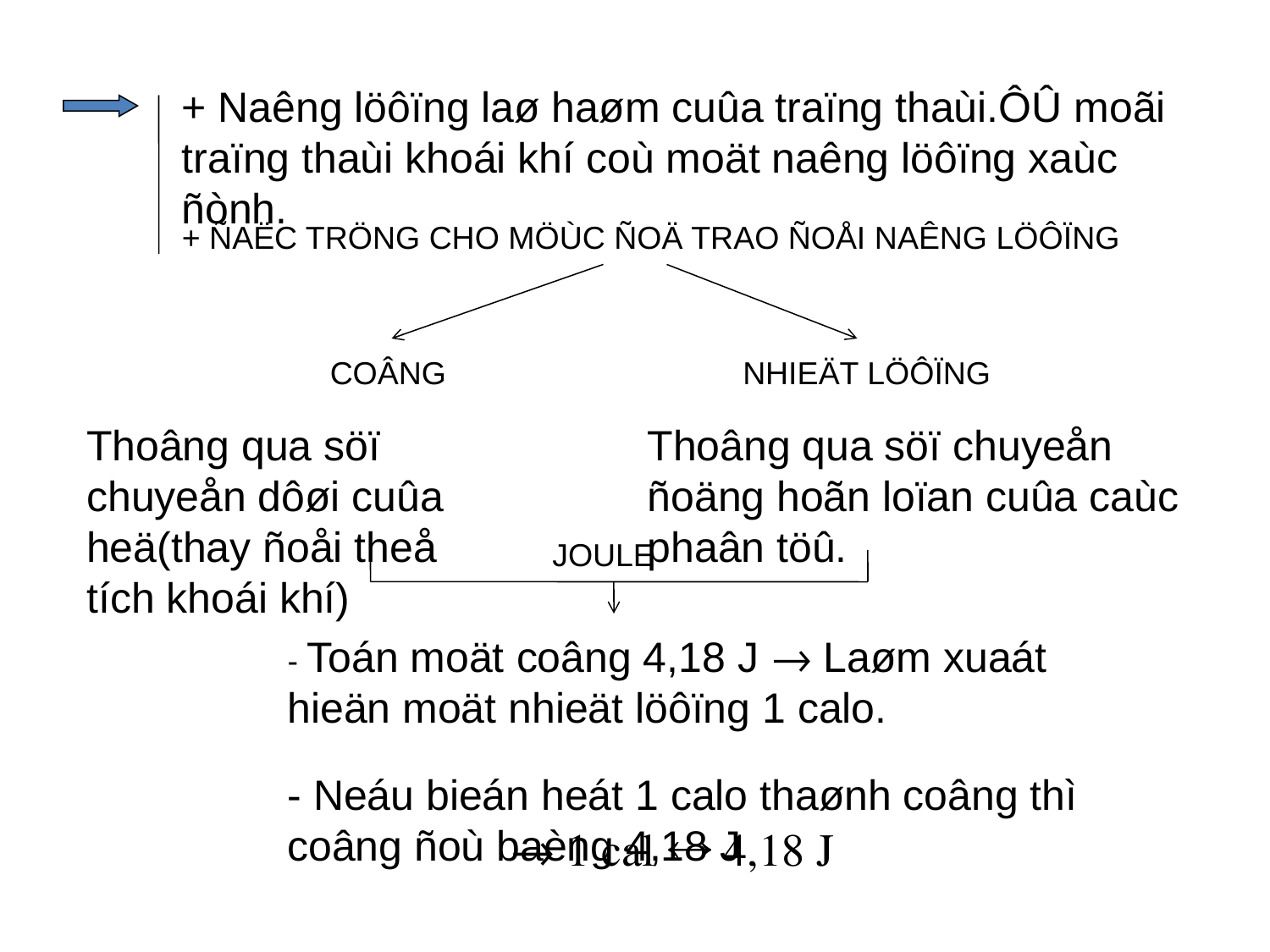

+ Naêng löôïng laø haøm cuûa traïng thaùi.ÔÛ moãi traïng thaùi khoái khí coù moät naêng löôïng xaùc ñònh.

+ ÑAËC TRÖNG CHO MÖÙC ÑOÄ TRAO ÑOÅI NAÊNG LÖÔÏNG

COÂNG
NHIEÄT LÖÔÏNG
Thoâng qua söï chuyeån dôøi cuûa heä(thay ñoåi theå tích khoái khí)
Thoâng qua söï chuyeån ñoäng hoãn loïan cuûa caùc phaân töû.
JOULE

- Toán moät coâng 4,18 J → Laøm xuaát hieän moät nhieät löôïng 1 calo.
- Neáu bieán heát 1 calo thaønh coâng thì coâng ñoù baèng 4,18 J
→ 1 cal ↔ 4,18 J